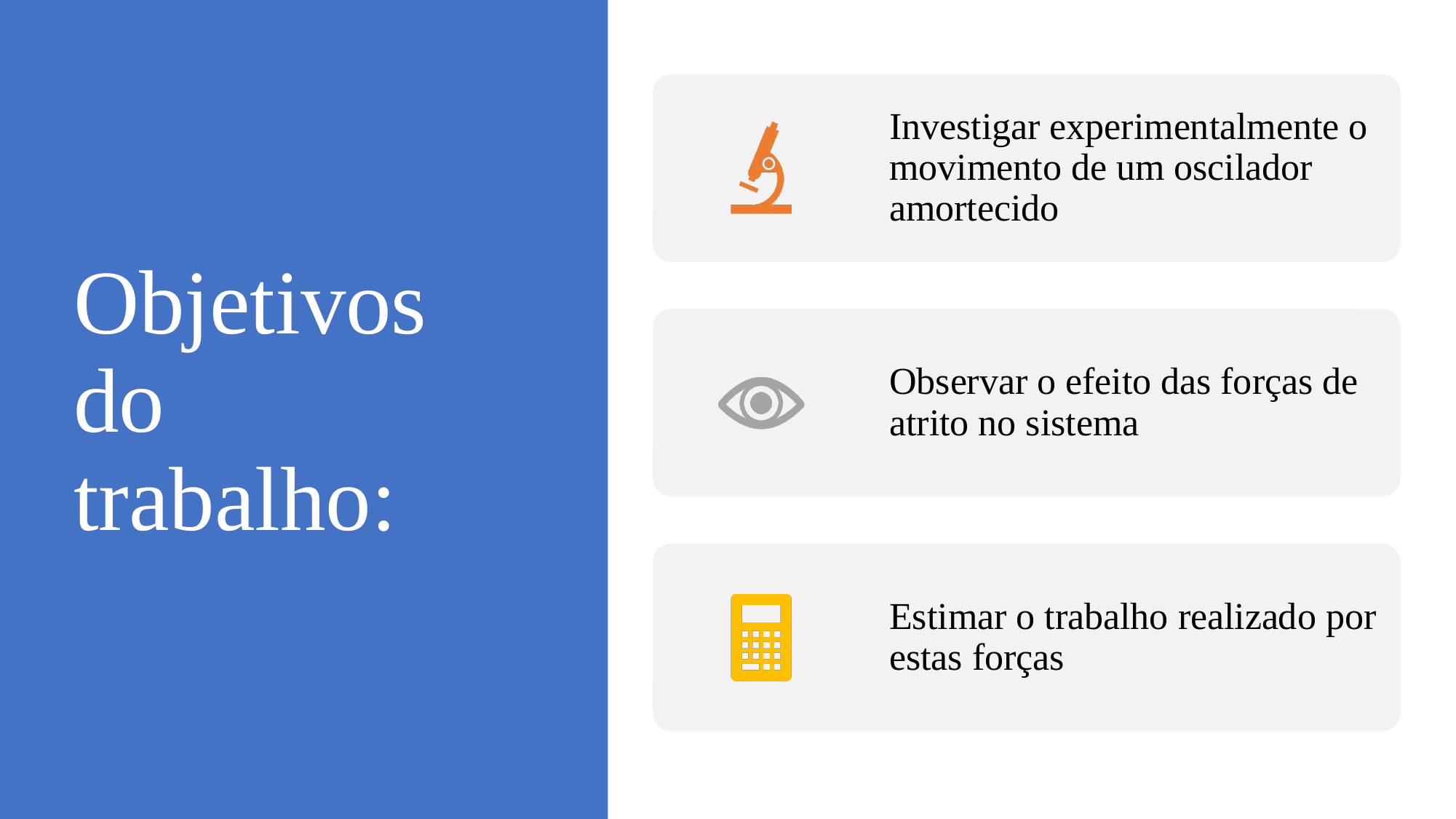

# Objetivos do trabalho:
Investigar experimentalmente o movimento de um oscilador amortecido
Observar o efeito das forças de atrito no sistema
Estimar o trabalho realizado por estas forças